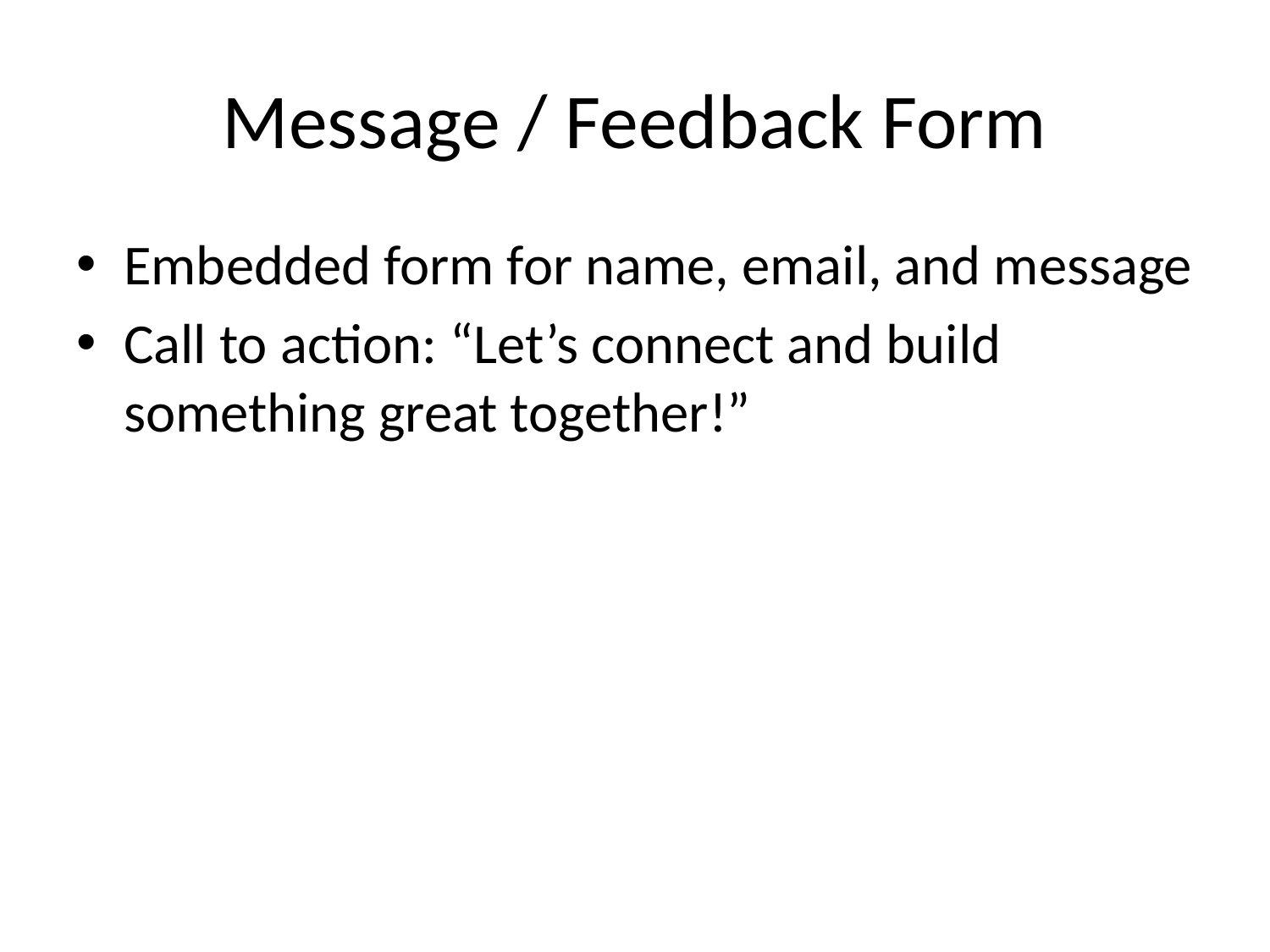

# Message / Feedback Form
Embedded form for name, email, and message
Call to action: “Let’s connect and build something great together!”